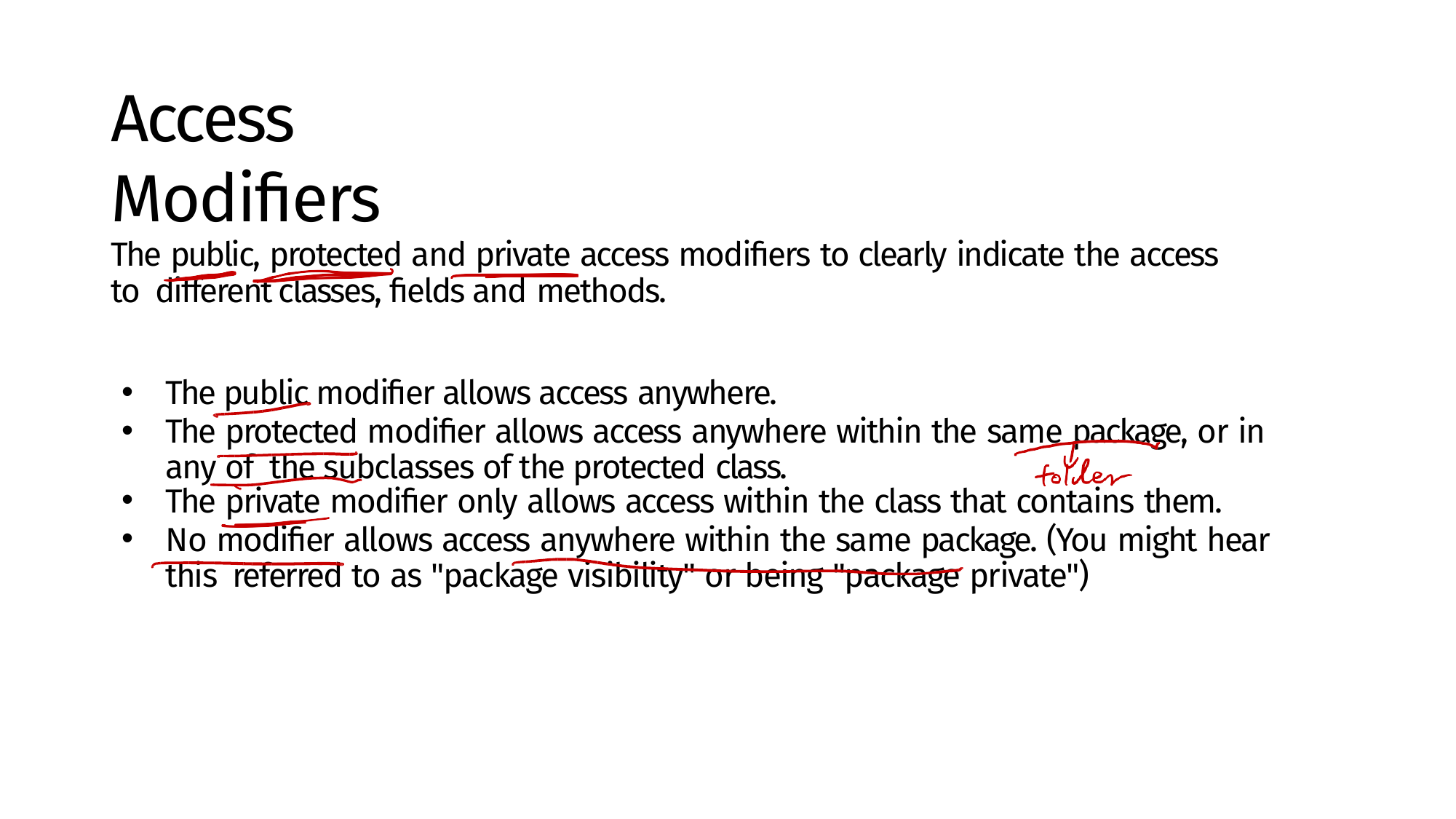

# Access Modifiers
The public, protected and private access modifiers to clearly indicate the access to  different classes, fields and methods.

The public modifier allows access anywhere.
The protected modifier allows access anywhere within the same package, or in any of  the subclasses of the protected class.
The private modifier only allows access within the class that contains them.
No modifier allows access anywhere within the same package. (You might hear this  referred to as "package visibility" or being "package private")